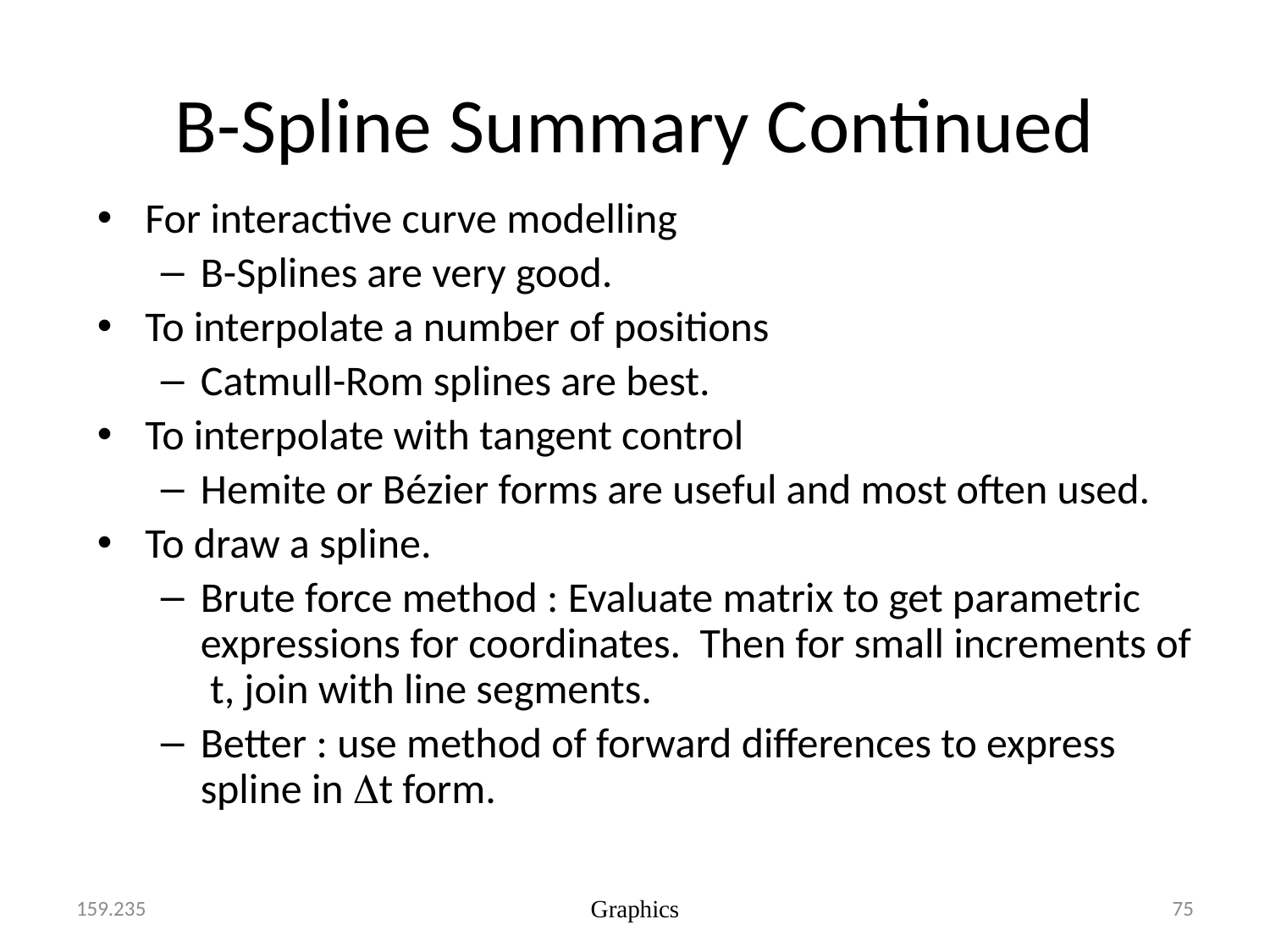

# B-Spline Summary Continued
For interactive curve modelling
B-Splines are very good.
To interpolate a number of positions
Catmull-Rom splines are best.
To interpolate with tangent control
Hemite or Bézier forms are useful and most often used.
To draw a spline.
Brute force method : Evaluate matrix to get parametric expressions for coordinates.  Then for small increments of  t, join with line segments.
Better : use method of forward differences to express spline in Δt form.
159.235
Graphics
75